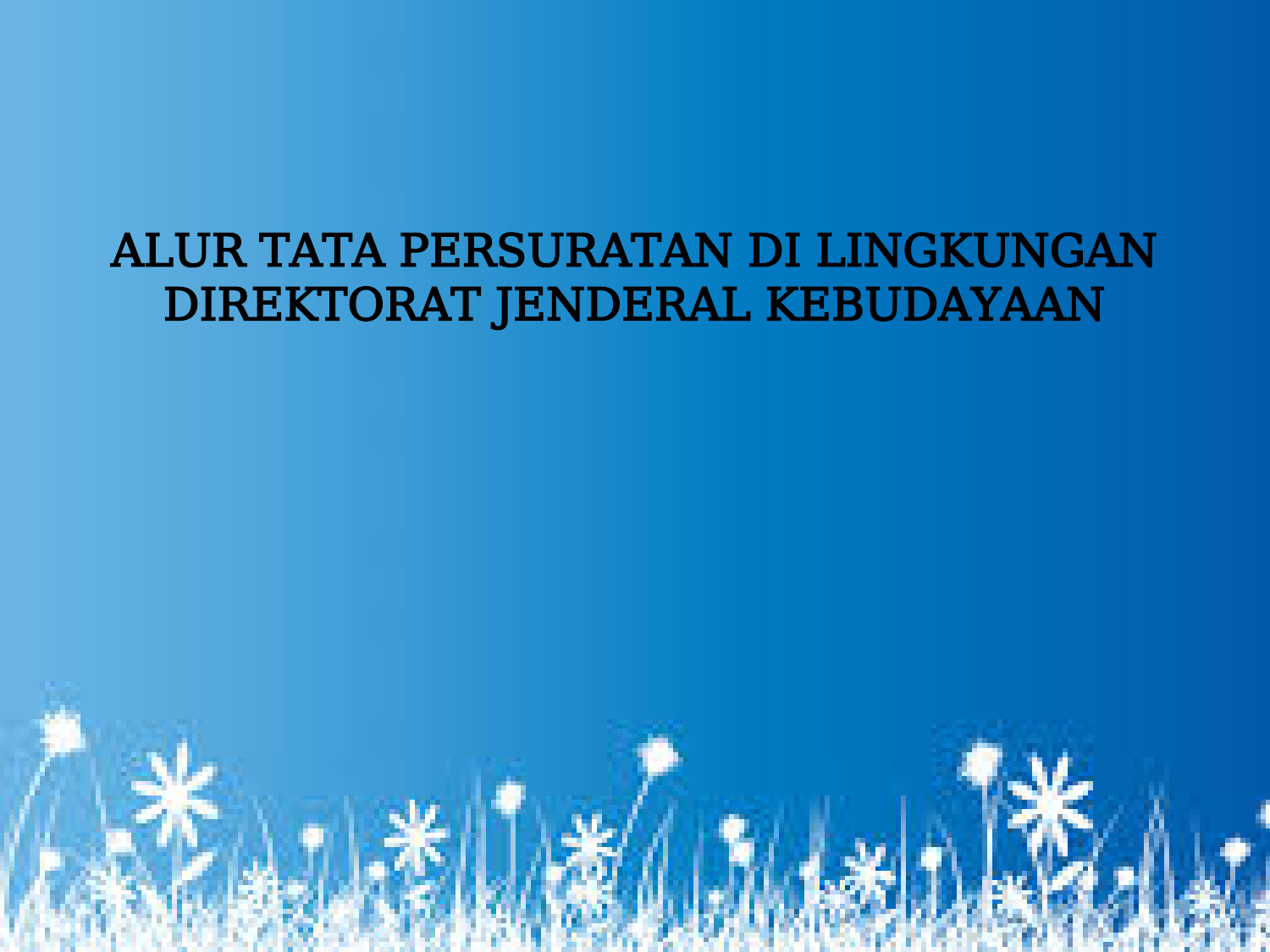

# ALUR TATA PERSURATAN DI LINGKUNGAN DIREKTORAT JENDERAL KEBUDAYAAN